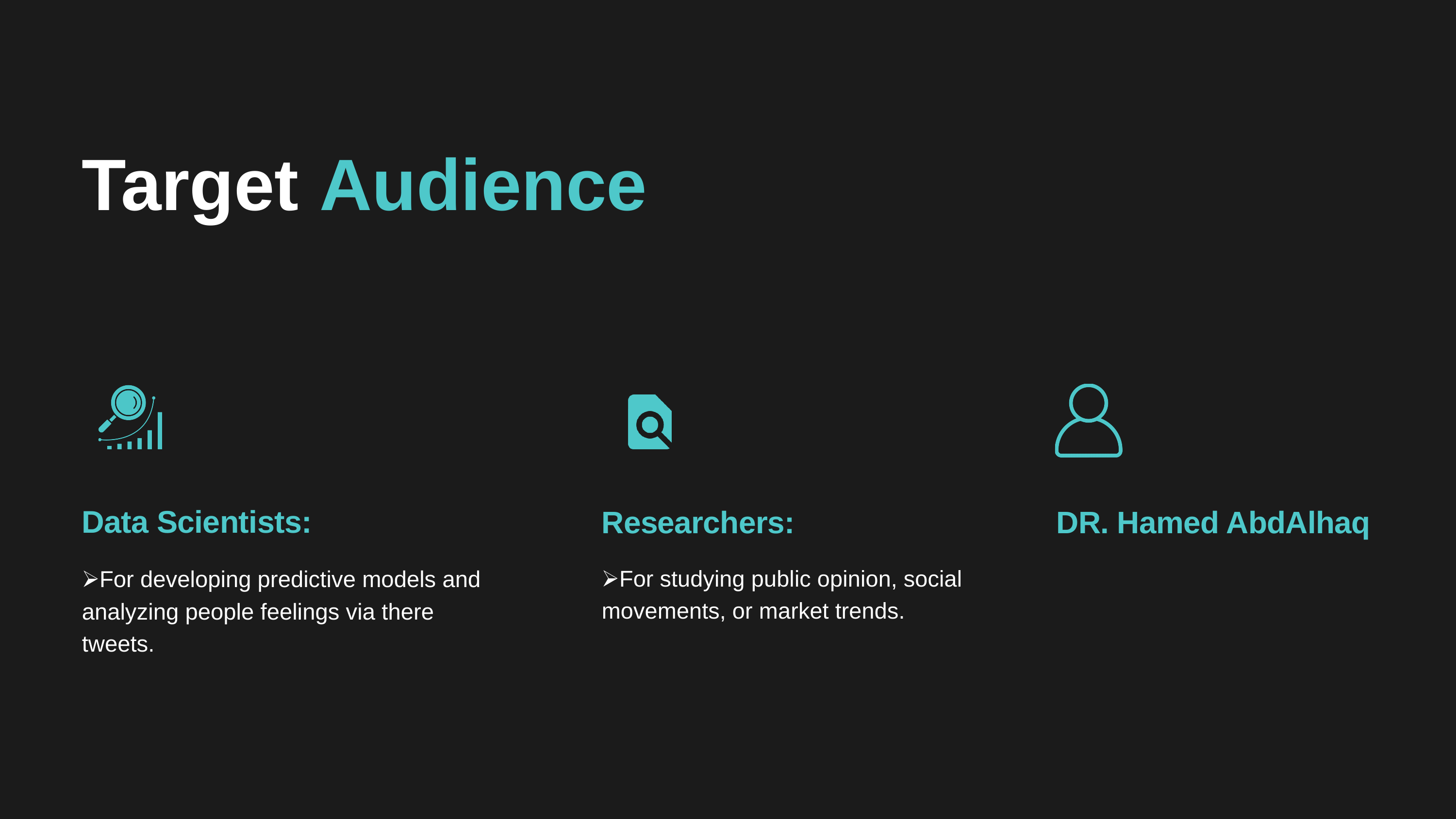

Target Audience

Data Scientists:
⮚For developing predictive models and analyzing people feelings via there tweets.

Researchers:
⮚For studying public opinion, social movements, or market trends.

DR. Hamed AbdAlhaq